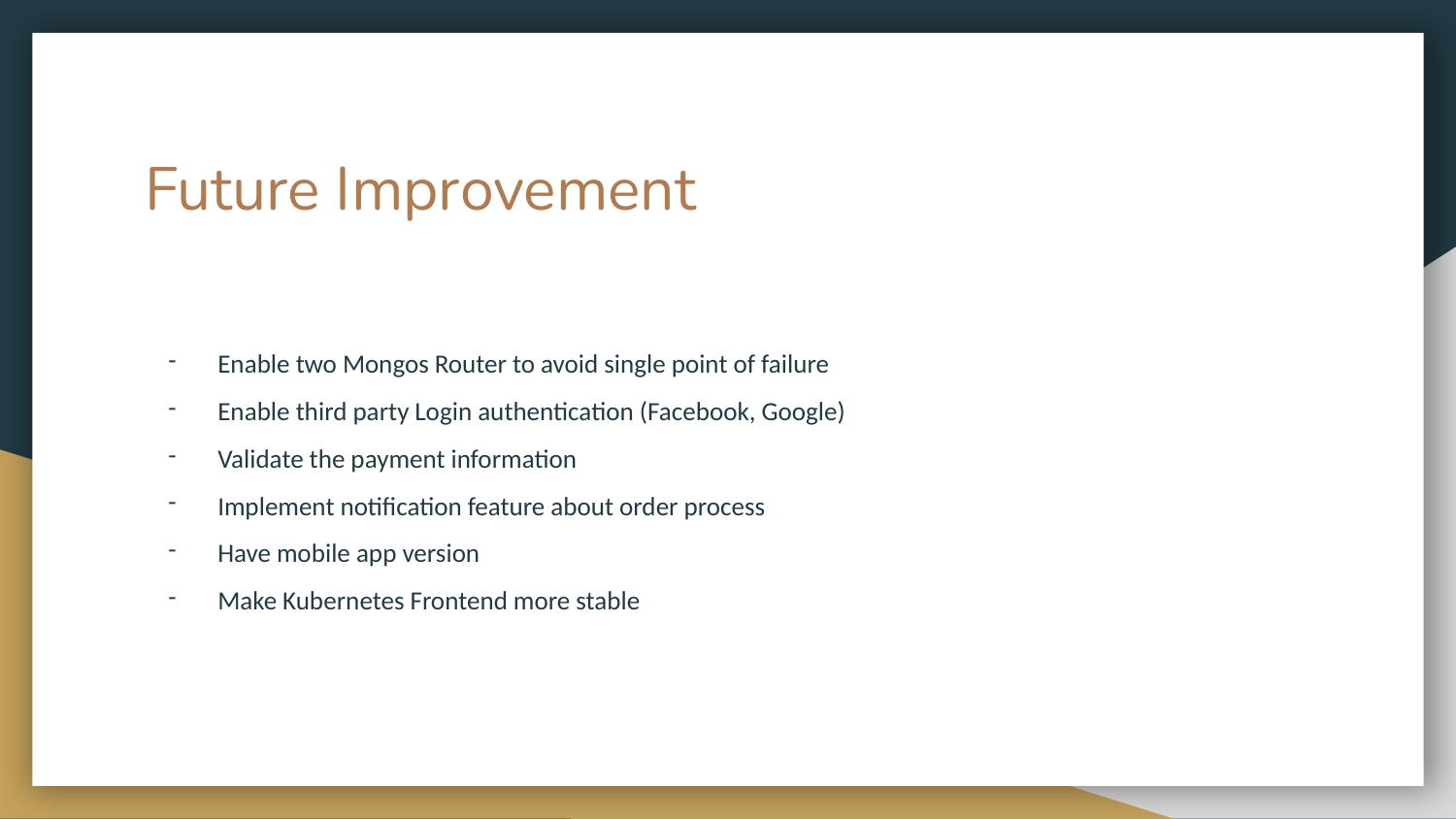

# Future Improvement
Enable two Mongos Router to avoid single point of failure
Enable third party Login authentication (Facebook, Google)
Validate the payment information
Implement notification feature about order process
Have mobile app version
Make Kubernetes Frontend more stable